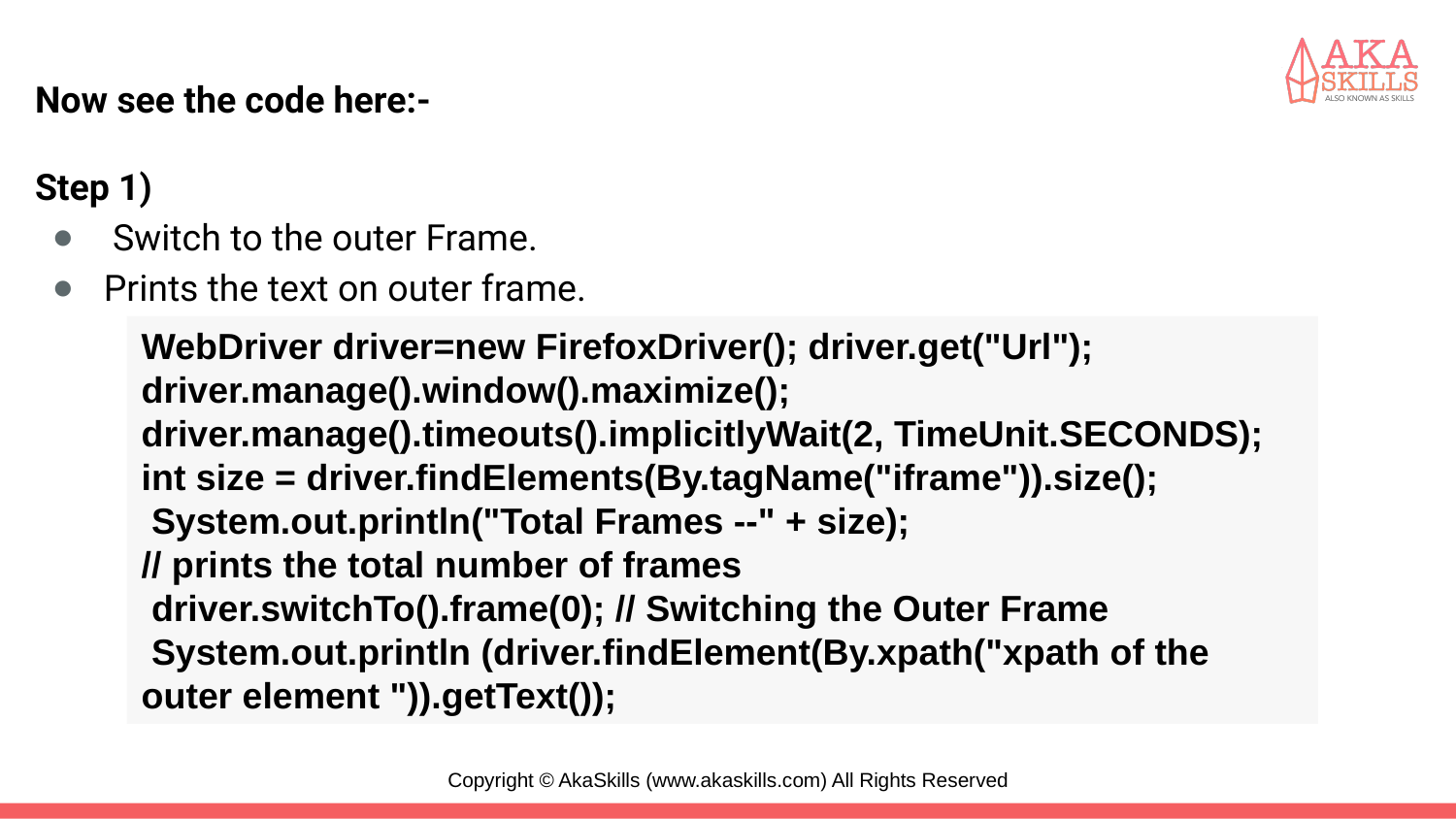

#

Now see the code here:-

Step 1)
 Switch to the outer Frame.
Prints the text on outer frame.

WebDriver driver=new FirefoxDriver(); driver.get("Url"); driver.manage().window().maximize(); driver.manage().timeouts().implicitlyWait(2, TimeUnit.SECONDS);
int size = driver.findElements(By.tagName("iframe")).size();
 System.out.println("Total Frames --" + size);
// prints the total number of frames
 driver.switchTo().frame(0); // Switching the Outer Frame
 System.out.println (driver.findElement(By.xpath("xpath of the outer element ")).getText());